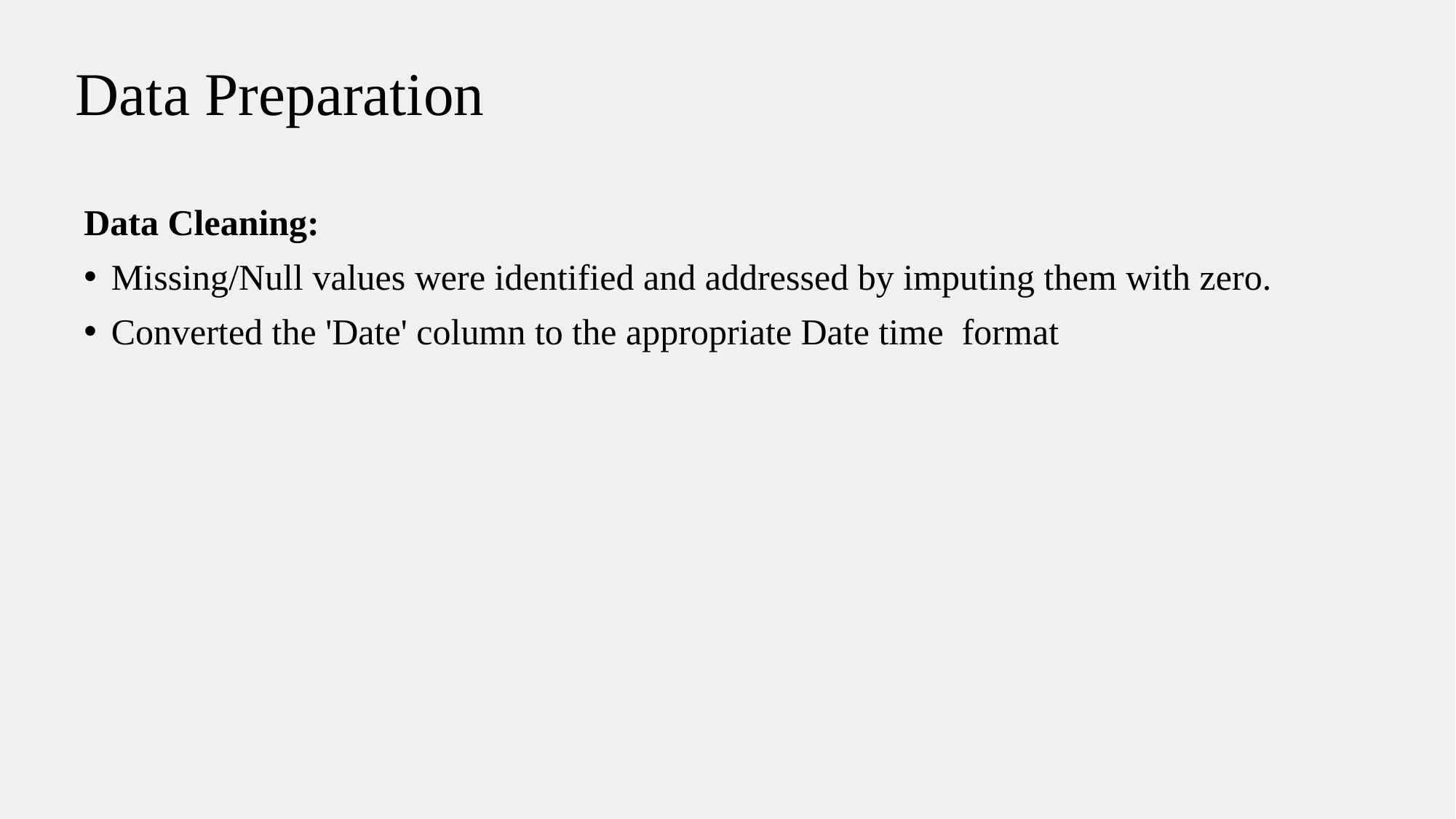

# Data Preparation
Data Cleaning:
Missing/Null values were identified and addressed by imputing them with zero.
Converted the 'Date' column to the appropriate Date time  format